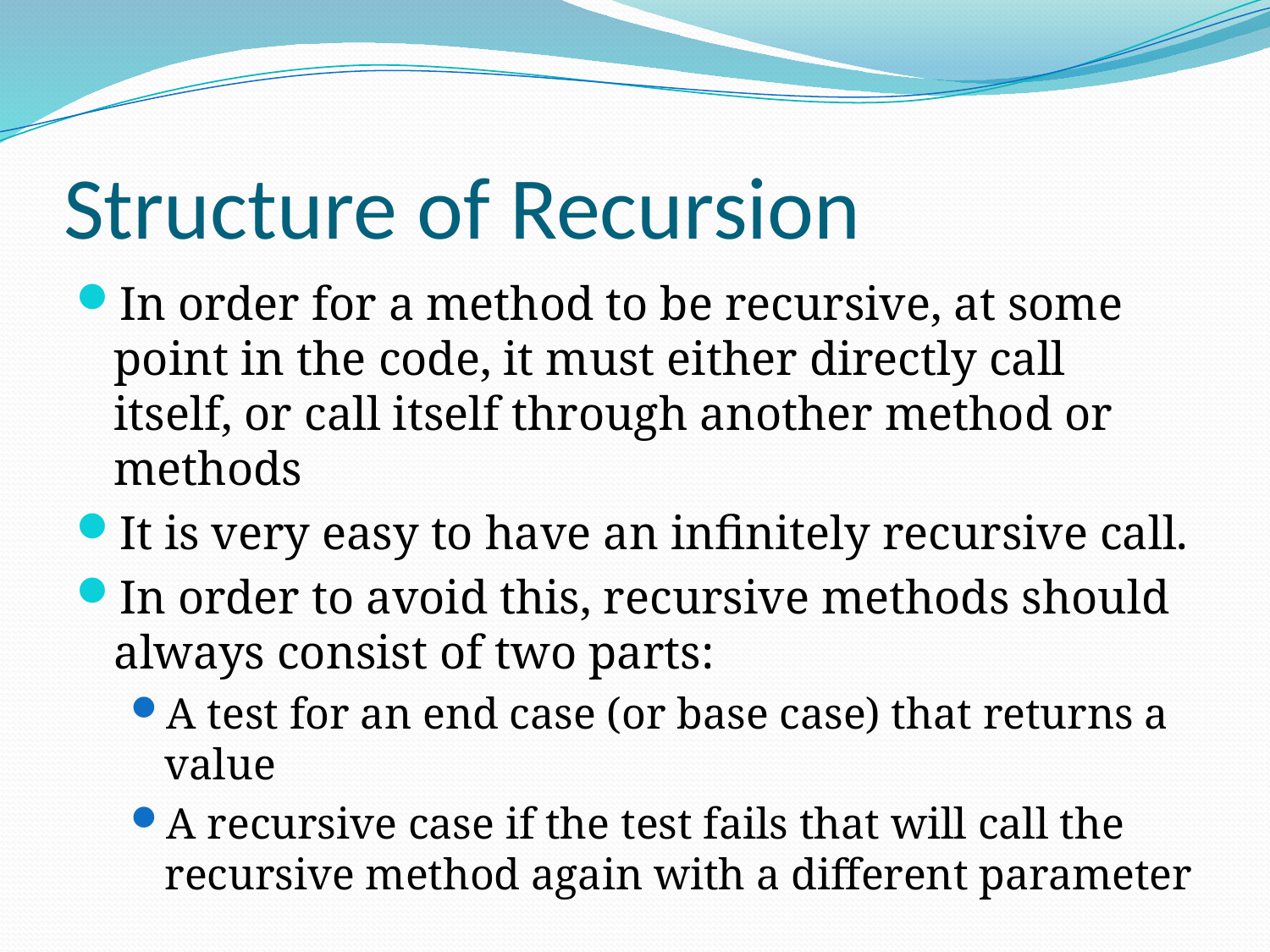

# Structure of Recursion
In order for a method to be recursive, at some point in the code, it must either directly call itself, or call itself through another method or methods
It is very easy to have an infinitely recursive call.
In order to avoid this, recursive methods should always consist of two parts:
A test for an end case (or base case) that returns a value
A recursive case if the test fails that will call the recursive method again with a different parameter